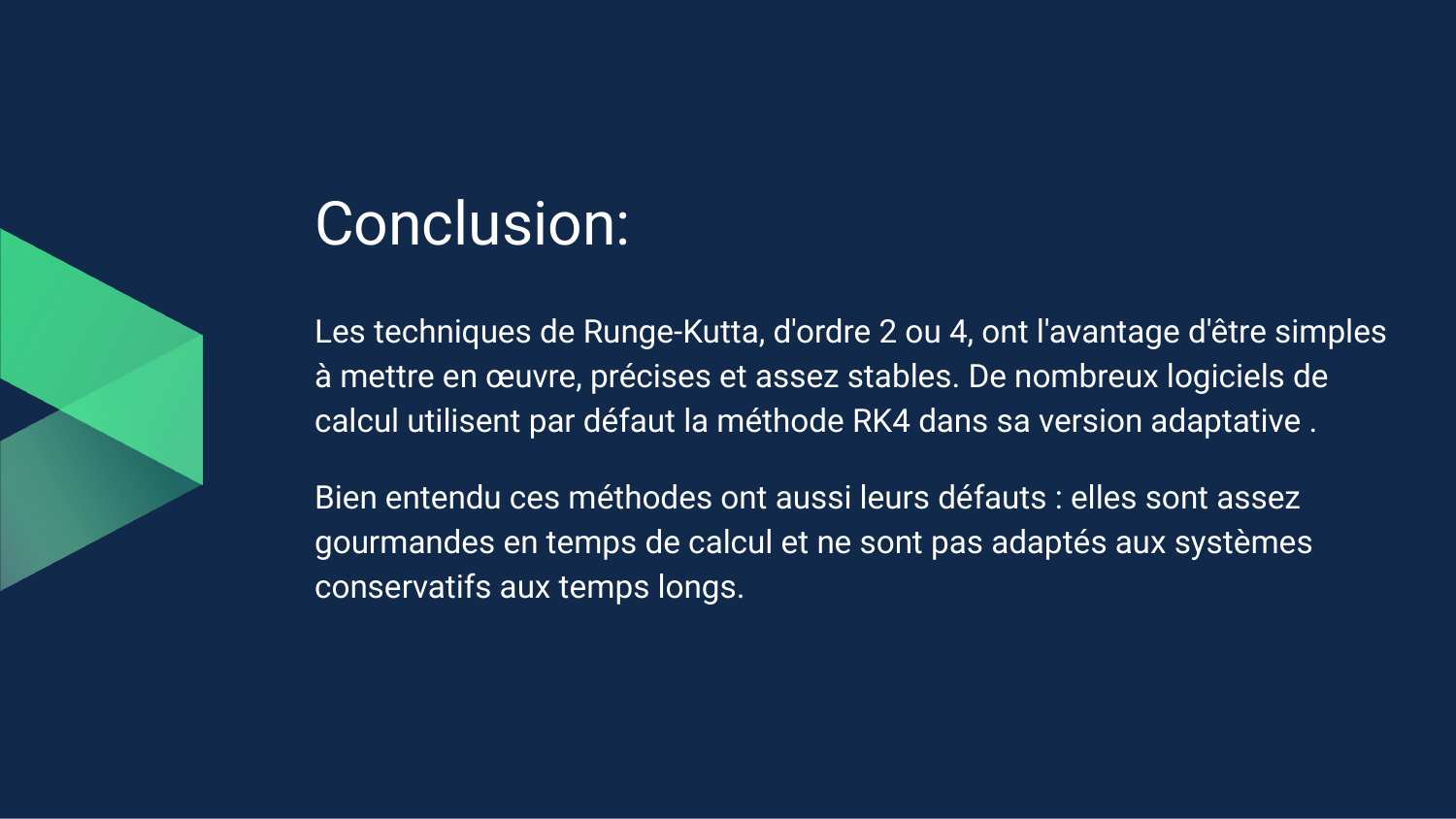

# Conclusion:
Les techniques de Runge-Kutta, d'ordre 2 ou 4, ont l'avantage d'être simples à mettre en œuvre, précises et assez stables. De nombreux logiciels de calcul utilisent par défaut la méthode RK4 dans sa version adaptative .
Bien entendu ces méthodes ont aussi leurs défauts : elles sont assez gourmandes en temps de calcul et ne sont pas adaptés aux systèmes conservatifs aux temps longs.